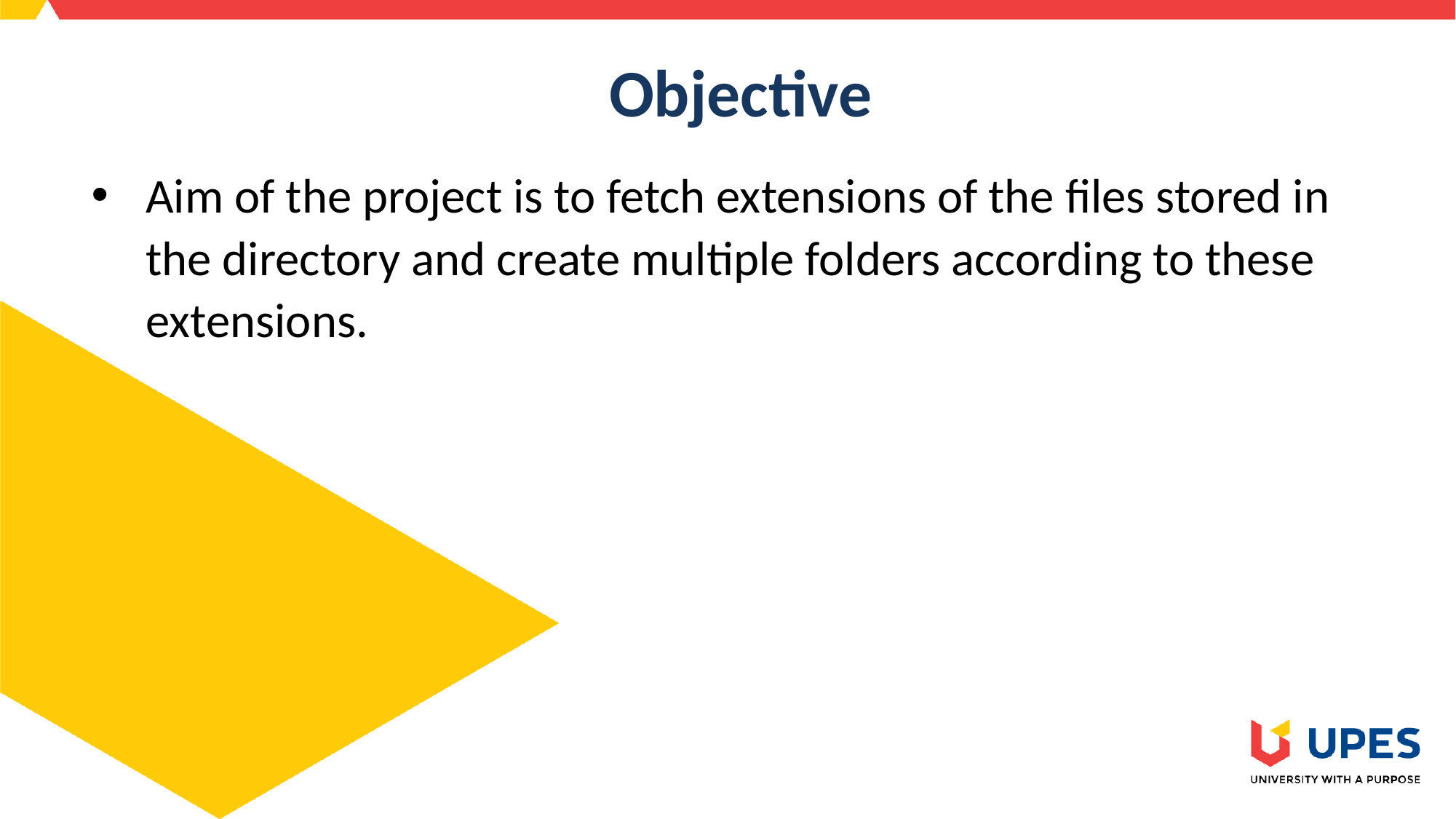

# Objective
Aim of the project is to fetch extensions of the files stored in the directory and create multiple folders according to these extensions.